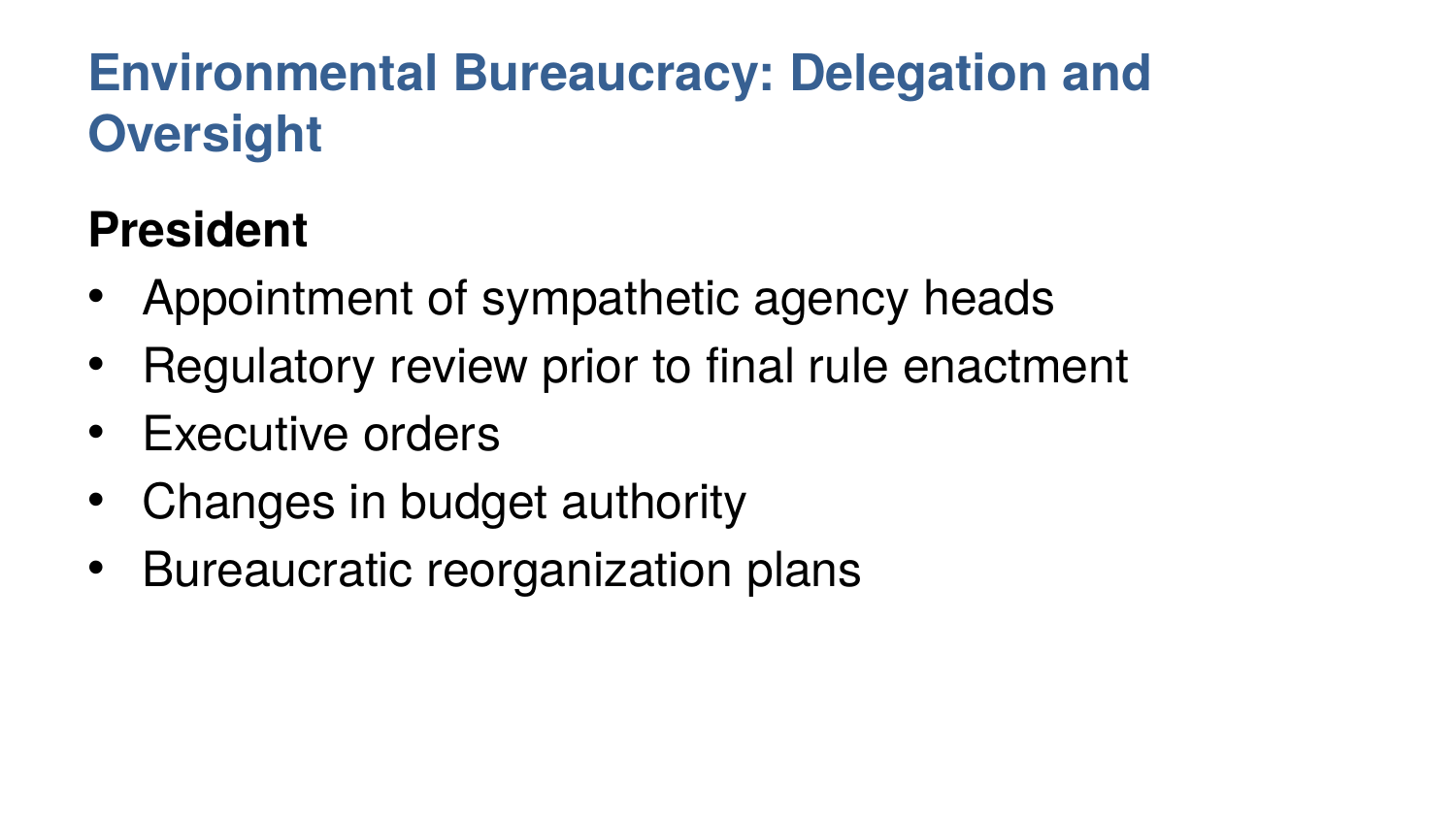

# Environmental Bureaucracy: Delegation and Oversight
President
Appointment of sympathetic agency heads
Regulatory review prior to final rule enactment
Executive orders
Changes in budget authority
Bureaucratic reorganization plans